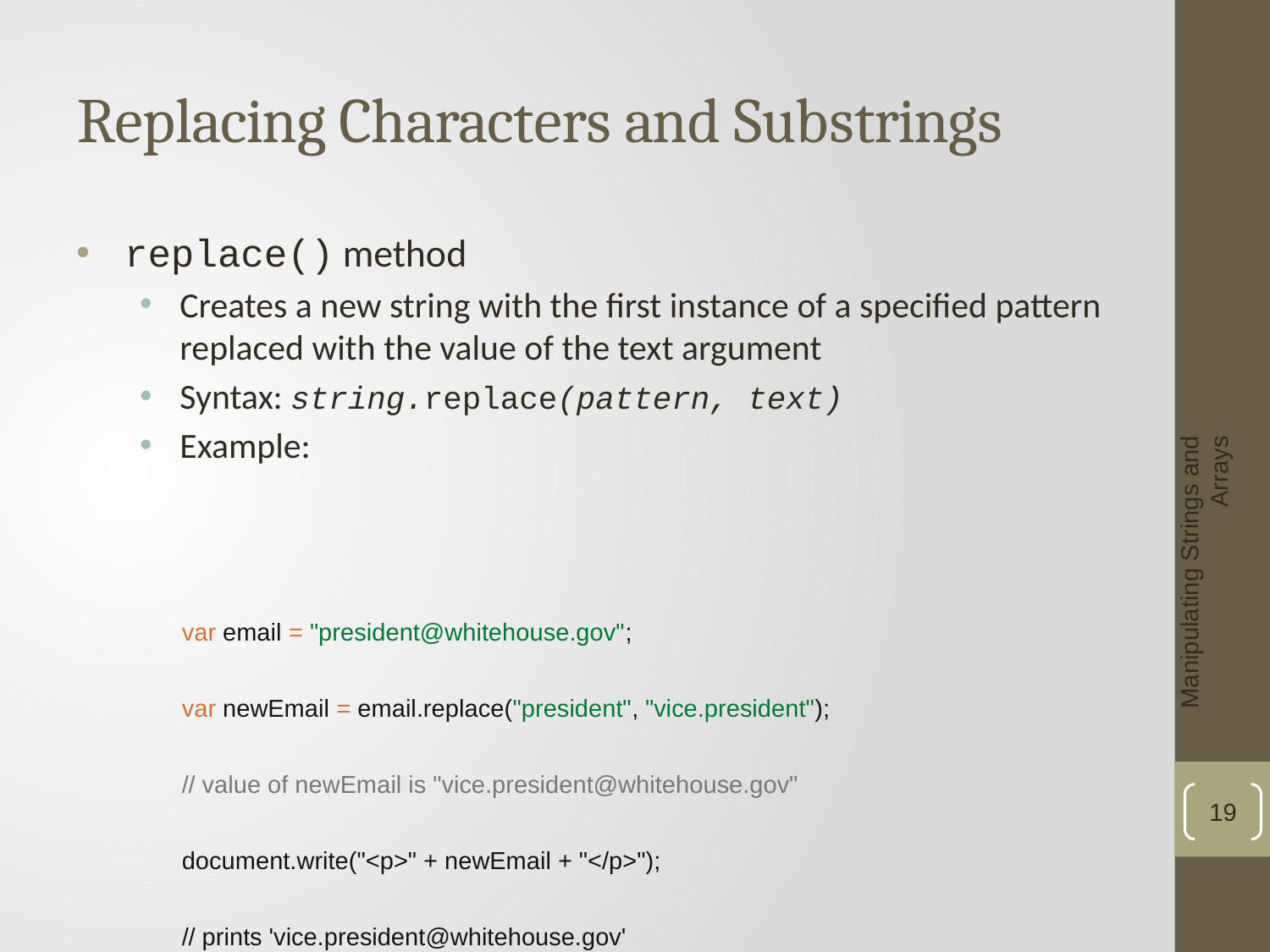

# Replacing Characters and Substrings
replace() method
Creates a new string with the first instance of a specified pattern replaced with the value of the text argument
Syntax: string.replace(pattern, text)
Example:
Manipulating Strings and Arrays

var email = "president@whitehouse.gov";
var newEmail = email.replace("president", "vice.president");
// value of newEmail is "vice.president@whitehouse.gov"
document.write("<p>" + newEmail + "</p>");
// prints 'vice.president@whitehouse.gov'
19